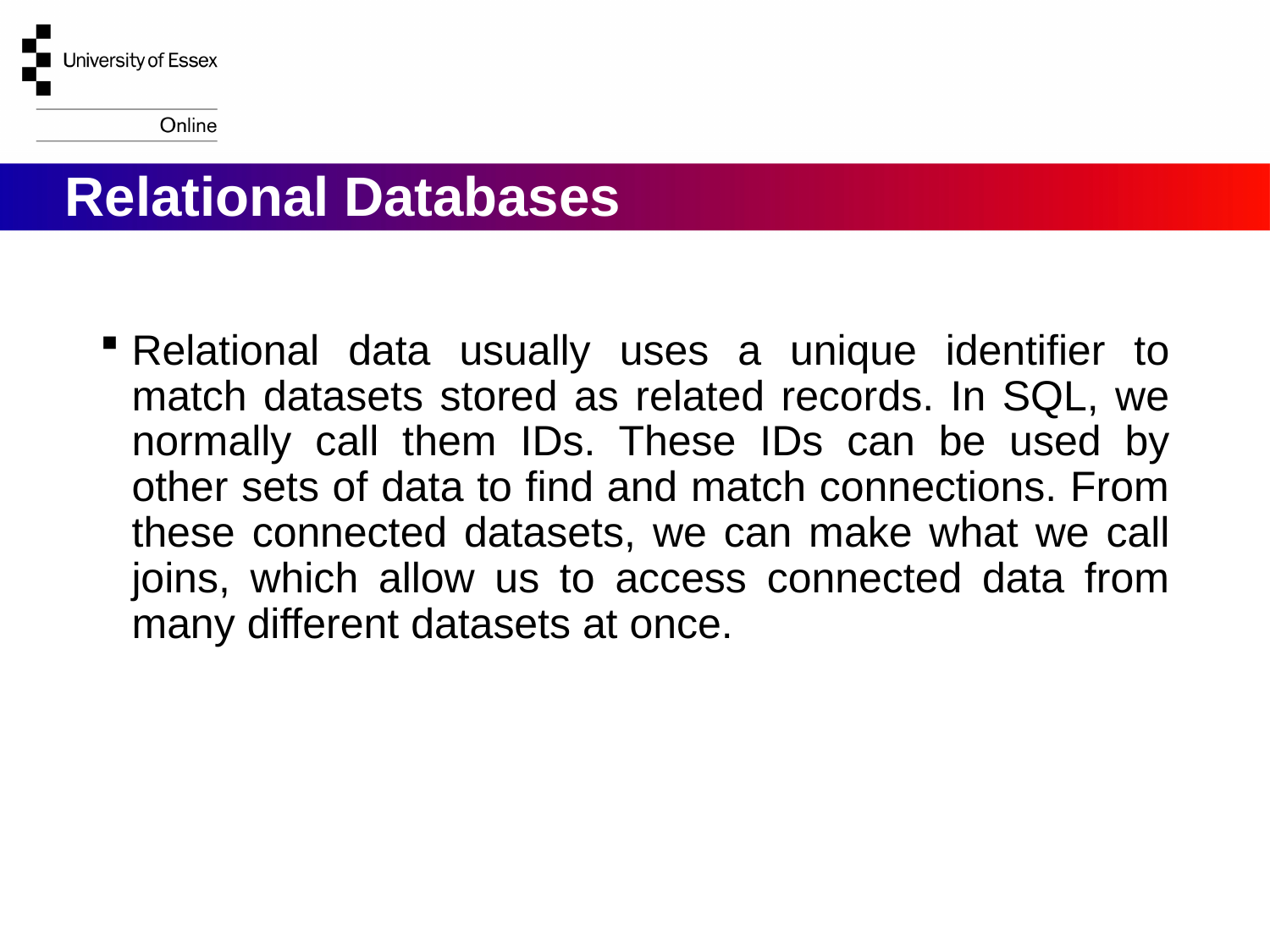

# Relational Databases

Relational data usually uses a unique identifier to match datasets stored as related records. In SQL, we normally call them IDs. These IDs can be used by other sets of data to find and match connections. From these connected datasets, we can make what we call joins, which allow us to access connected data from many different datasets at once.